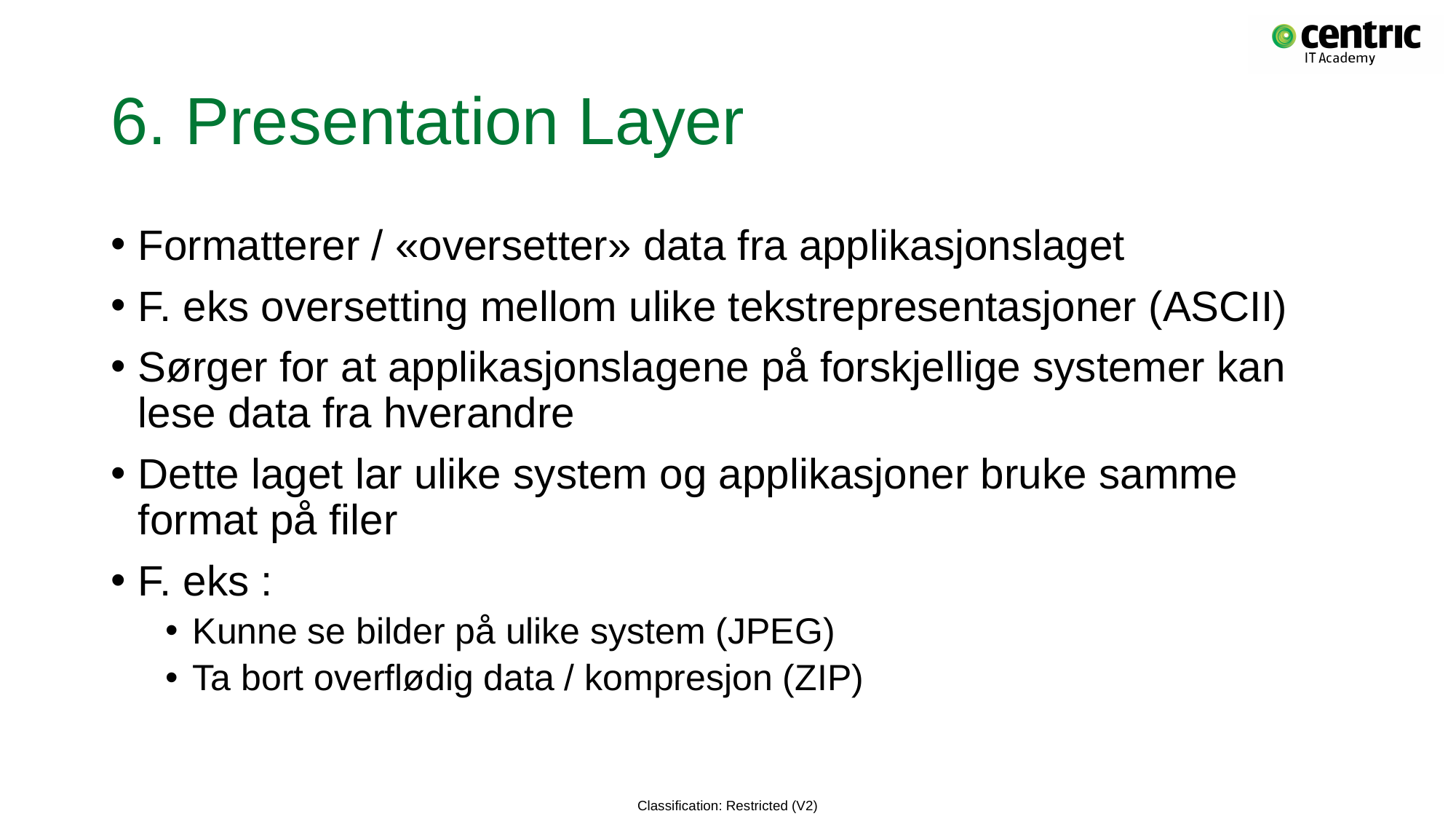

# 6. Presentation Layer
Formatterer / «oversetter» data fra applikasjonslaget
F. eks oversetting mellom ulike tekstrepresentasjoner (ASCII)
Sørger for at applikasjonslagene på forskjellige systemer kan lese data fra hverandre
Dette laget lar ulike system og applikasjoner bruke samme format på filer
F. eks :
Kunne se bilder på ulike system (JPEG)
Ta bort overflødig data / kompresjon (ZIP)